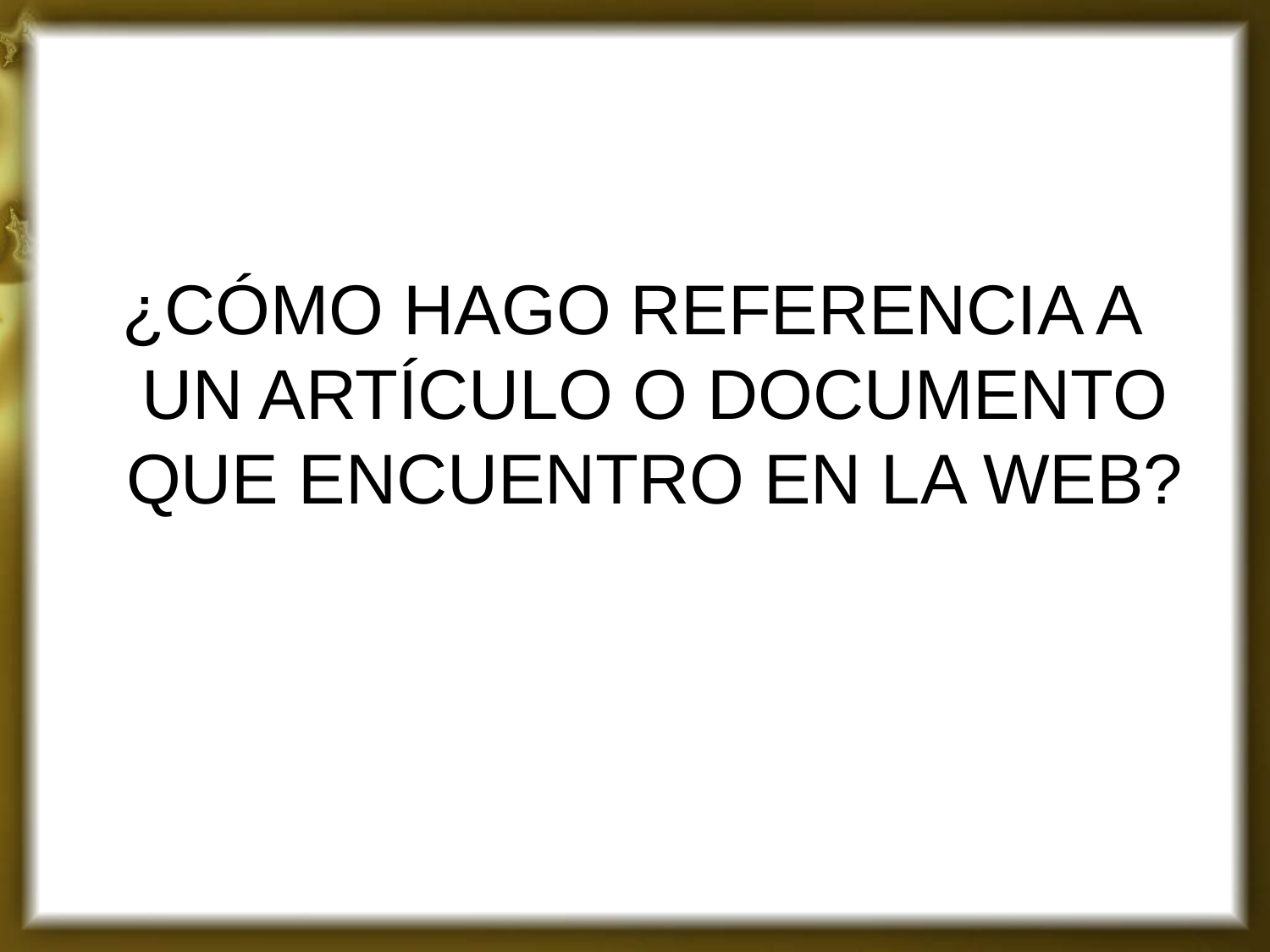

#
¿CÓMO HAGO REFERENCIA A UN ARTÍCULO O DOCUMENTO QUE ENCUENTRO EN LA WEB?